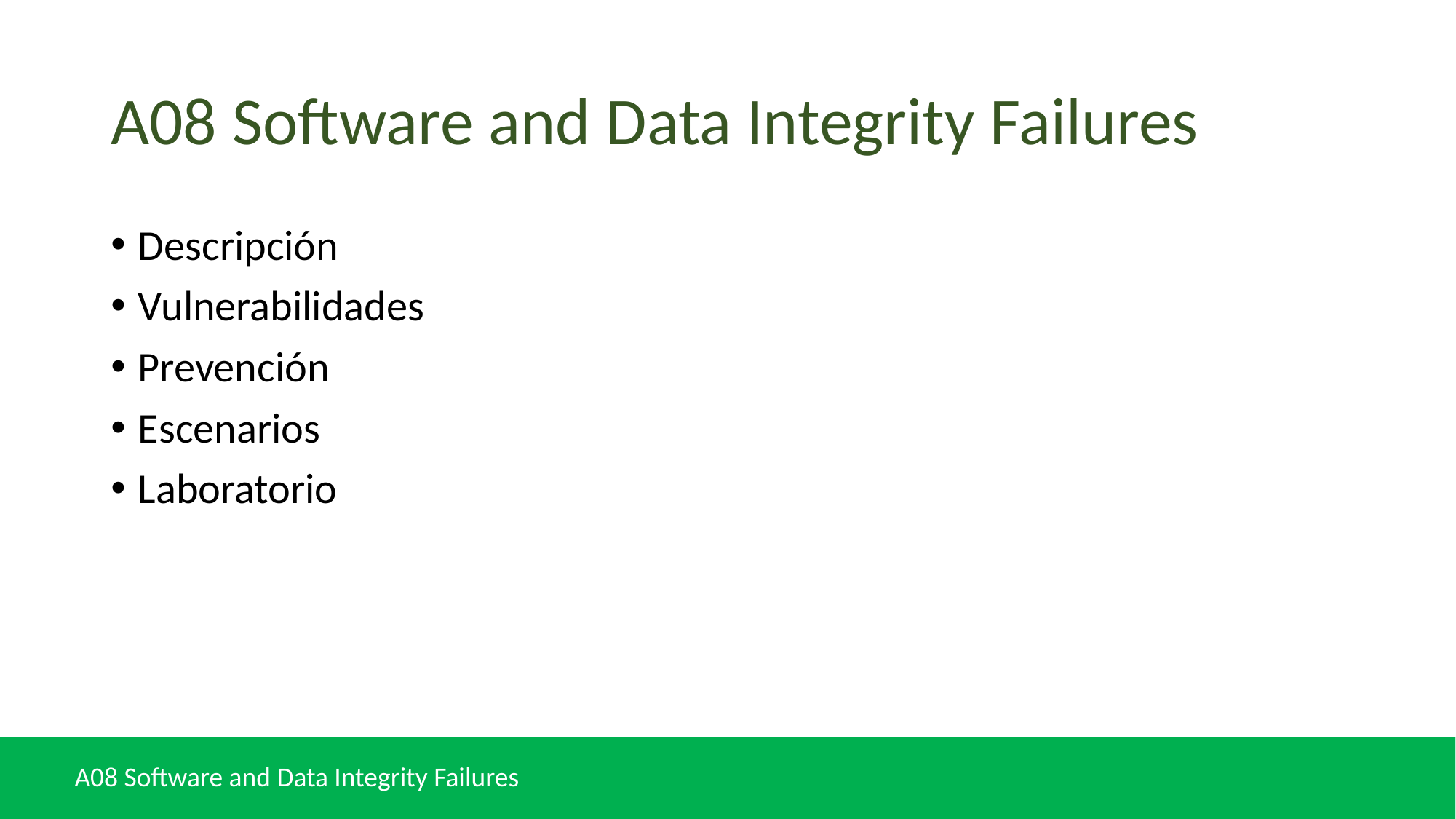

# A08 Software and Data Integrity Failures
Descripción
Vulnerabilidades
Prevención
Escenarios
Laboratorio